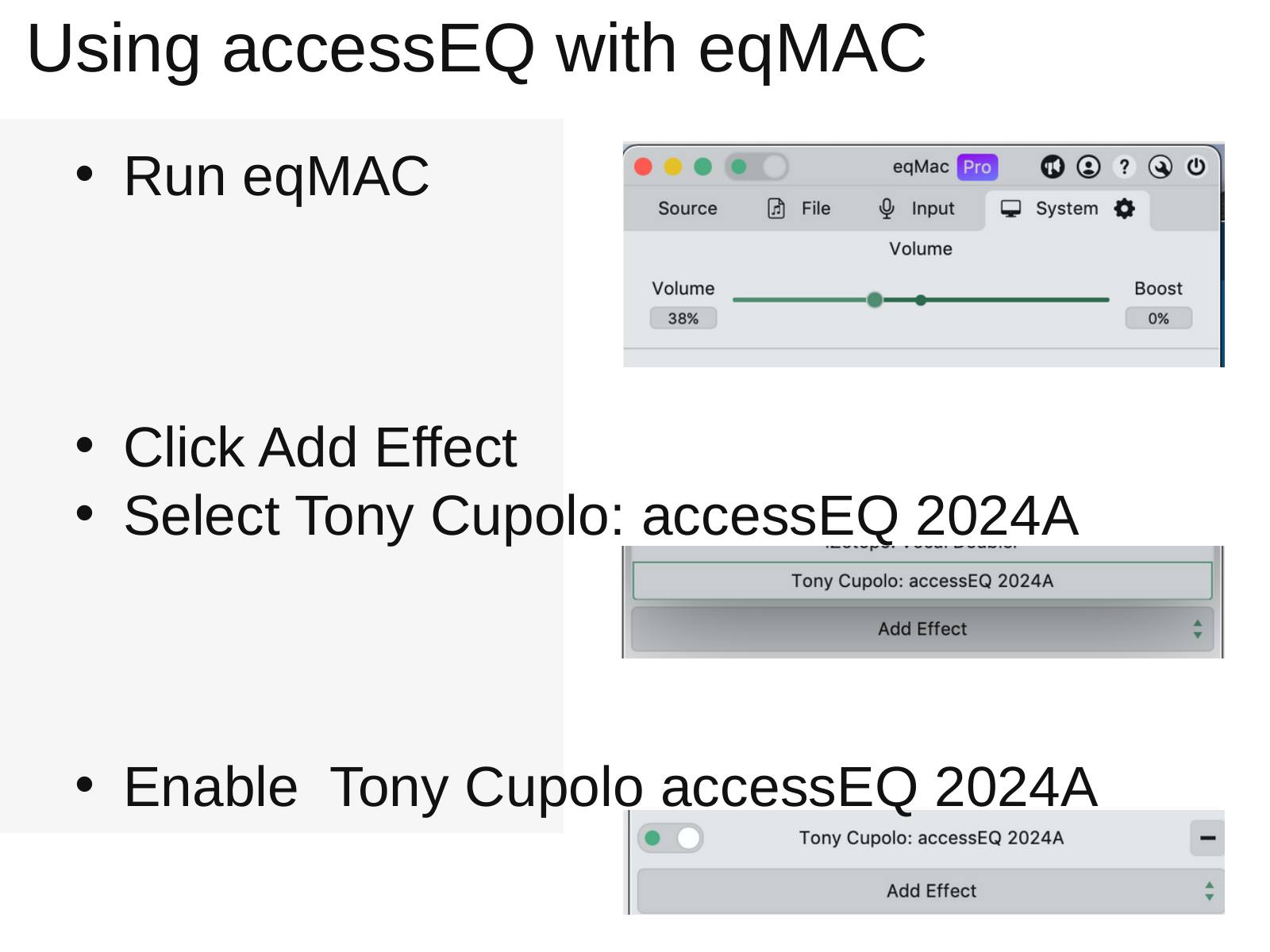

Using accessEQ with eqMAC

Run eqMAC

Click Add Effect
Select Tony Cupolo: accessEQ 2024A

Enable  Tony Cupolo accessEQ 2024A